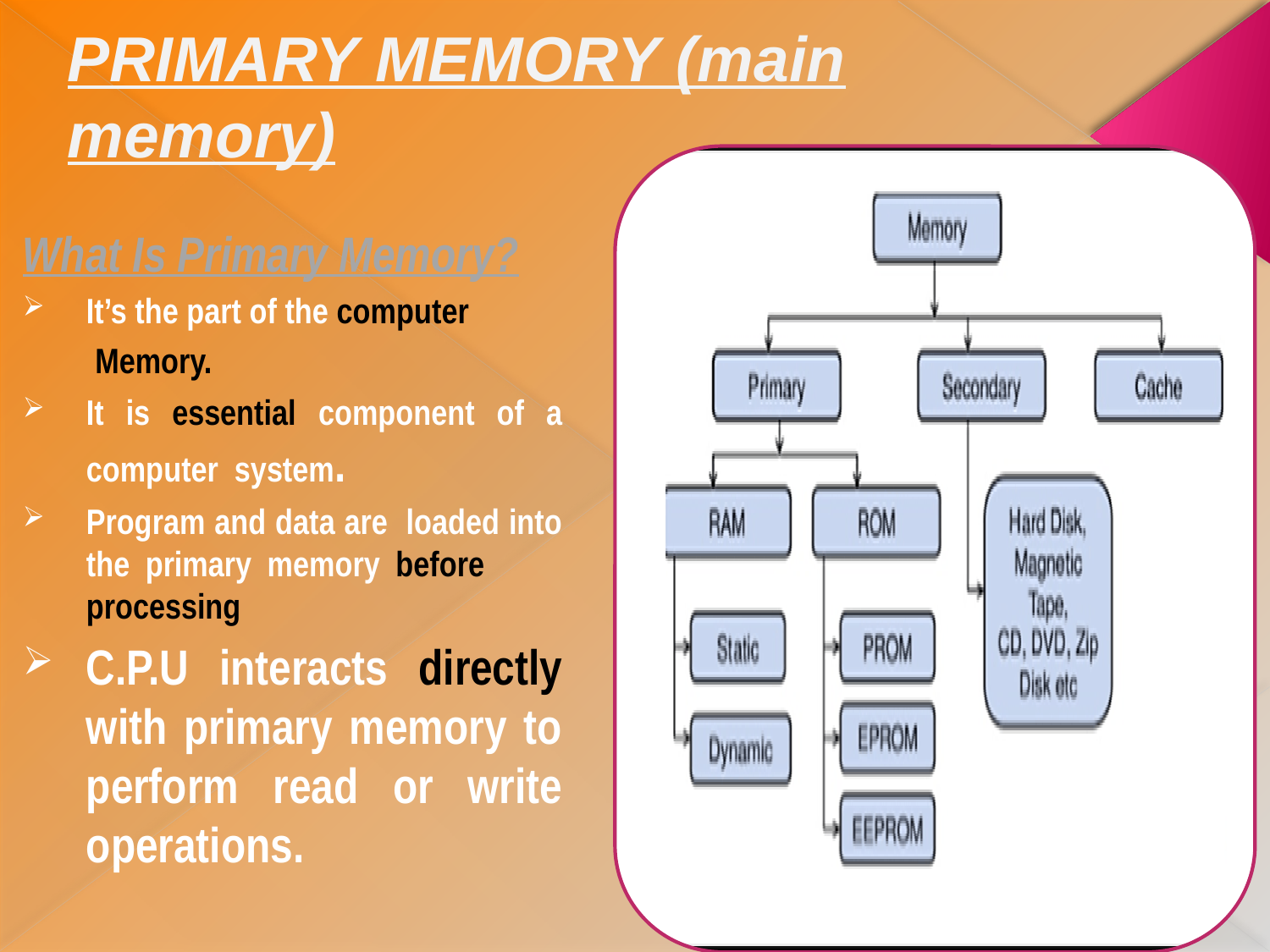

# PRIMARY MEMORY (main memory)

What Is Primary Memory?
It’s the part of the computer
         Memory.
It is essential component of a computer  system.
Program and data are  loaded into the primary memory before      processing
C.P.U interacts directly with primary memory to perform read or write operations.